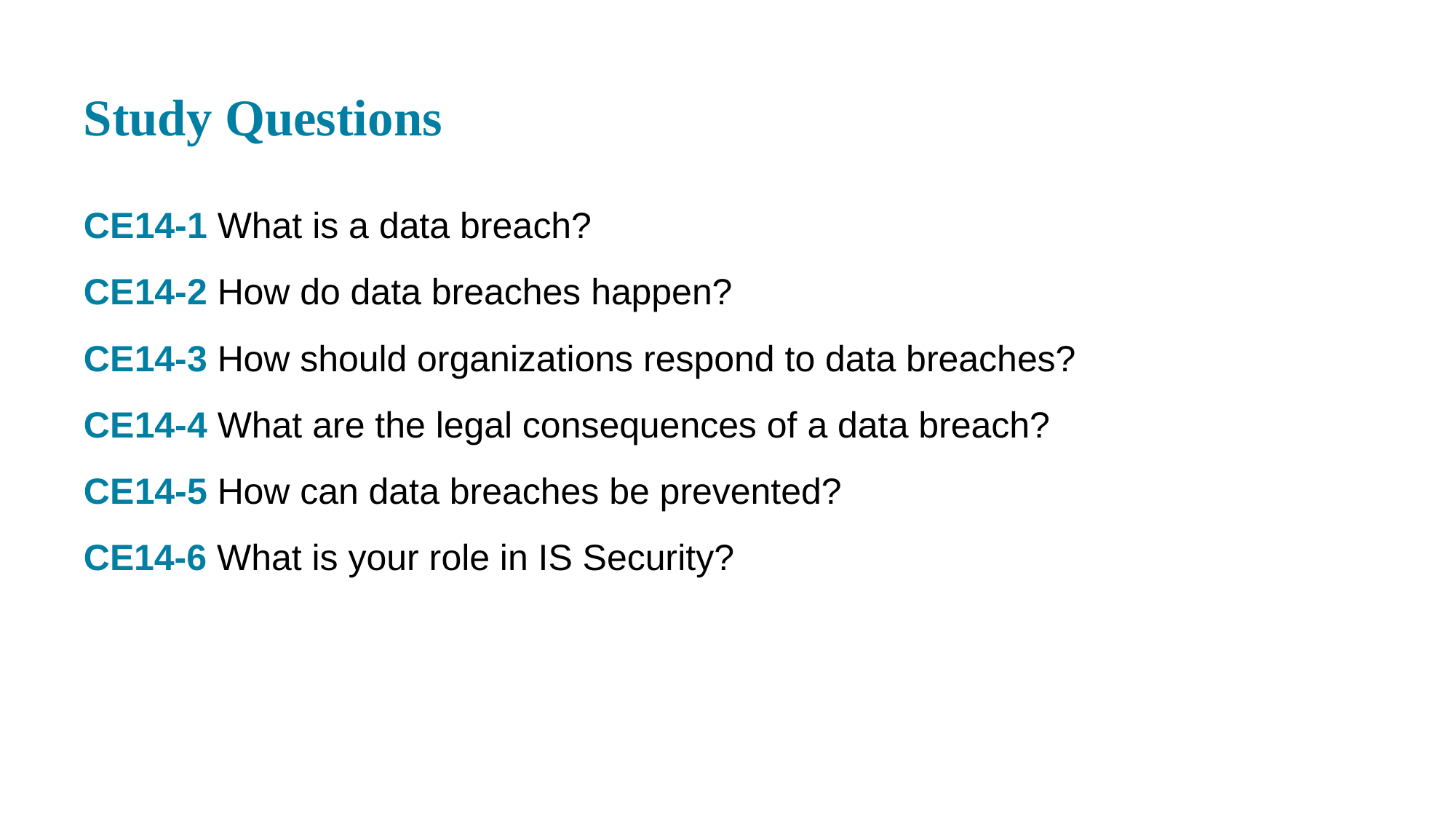

# Study Questions
CE 14-1 What is a data breach?
CE 14-2 How do data breaches happen?
CE 14-3 How should organizations respond to data breaches?
CE 14-4 What are the legal consequences of a data breach?
CE 14-5 How can data breaches be prevented?
CE14-6 What is your role in IS Security?